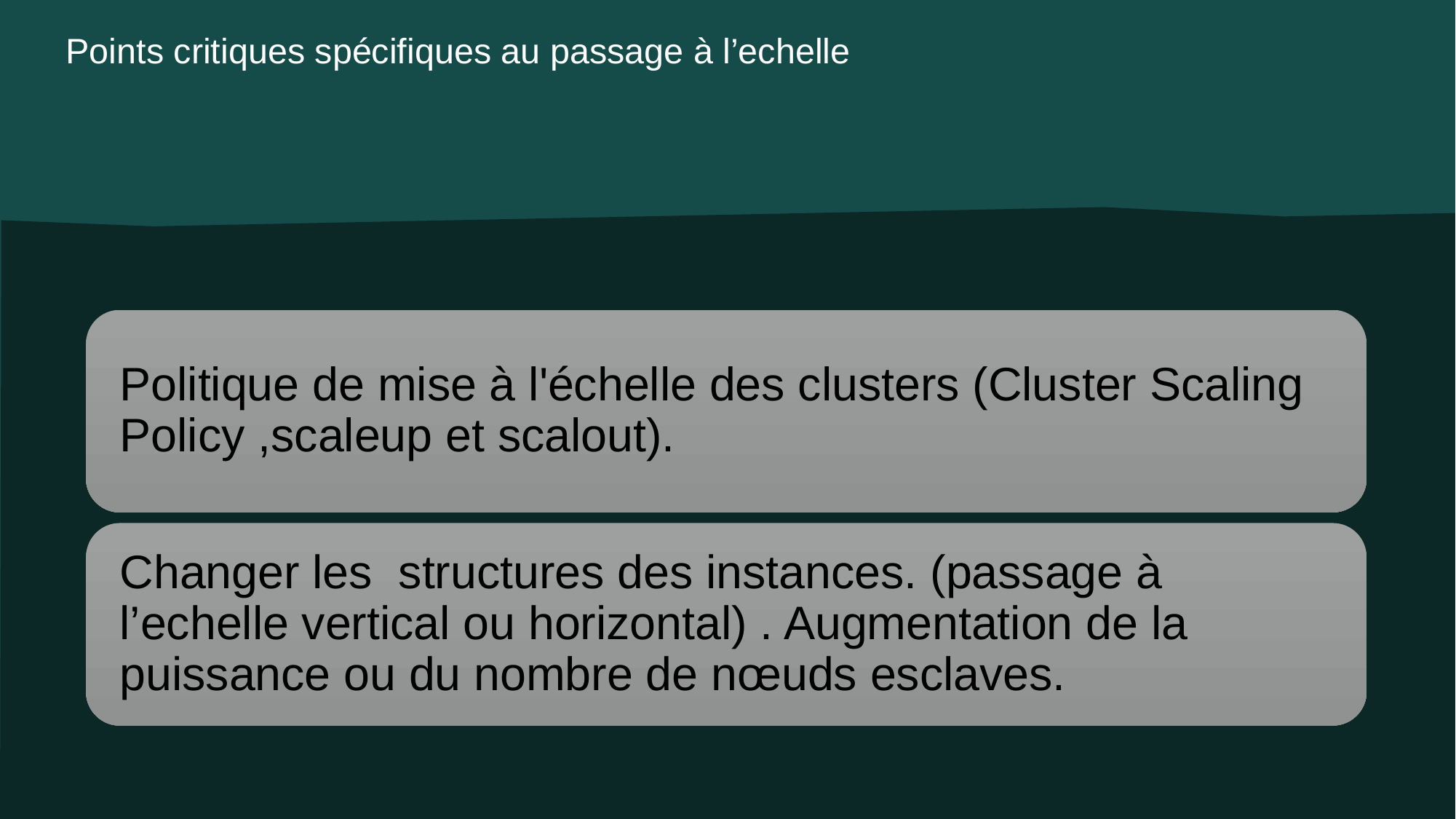

# Points critiques spécifiques au passage à l’echelle

Politique de mise à l'échelle des clusters (Cluster Scaling Policy ,scaleup et scalout).
Changer les  structures des instances. (passage à l’echelle vertical ou horizontal) . Augmentation de la puissance ou du nombre de nœuds esclaves.